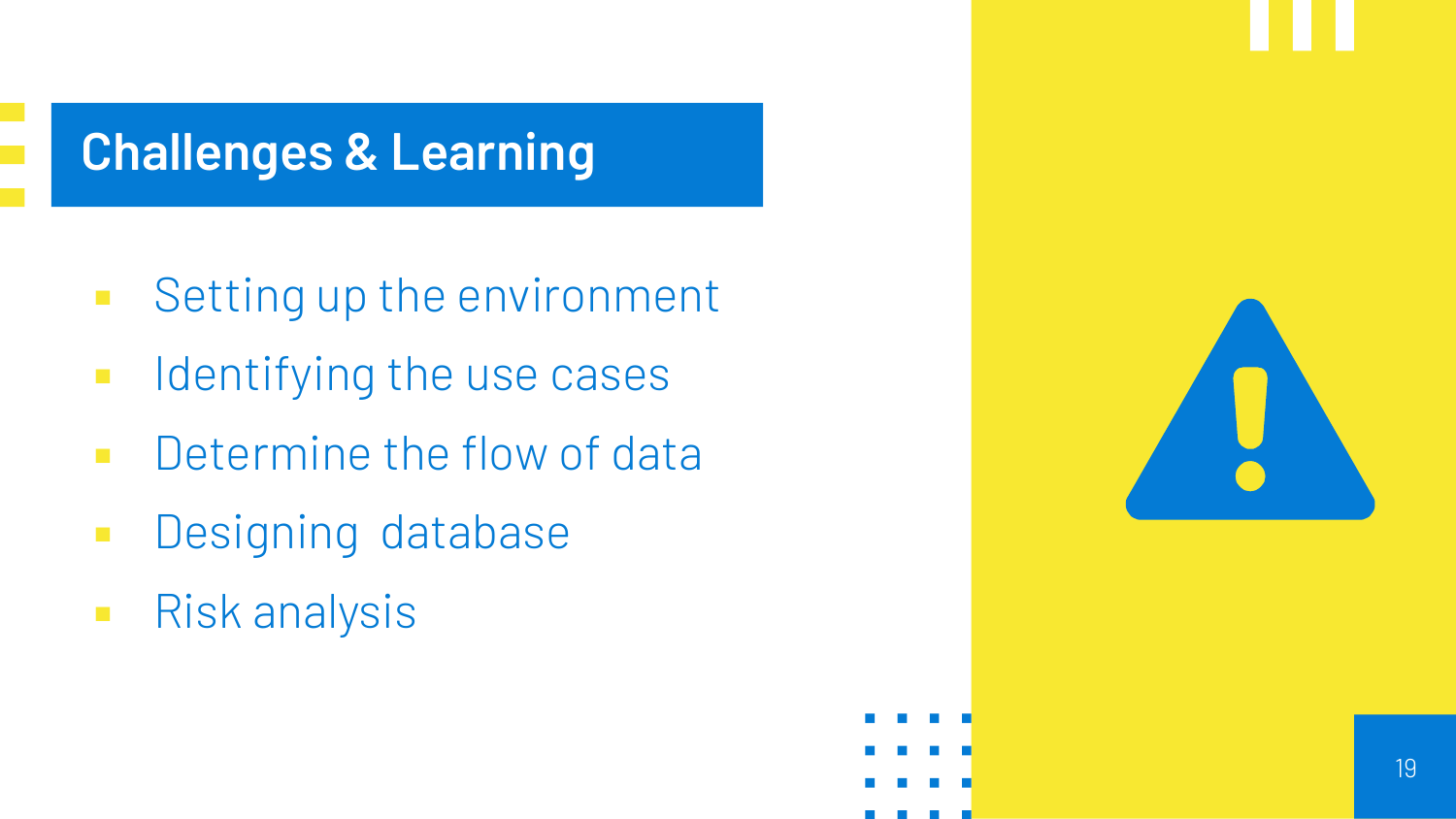

# Challenges & Learning
Setting up the environment
Identifying the use cases
Determine the flow of data
Designing  database
Risk analysis

19